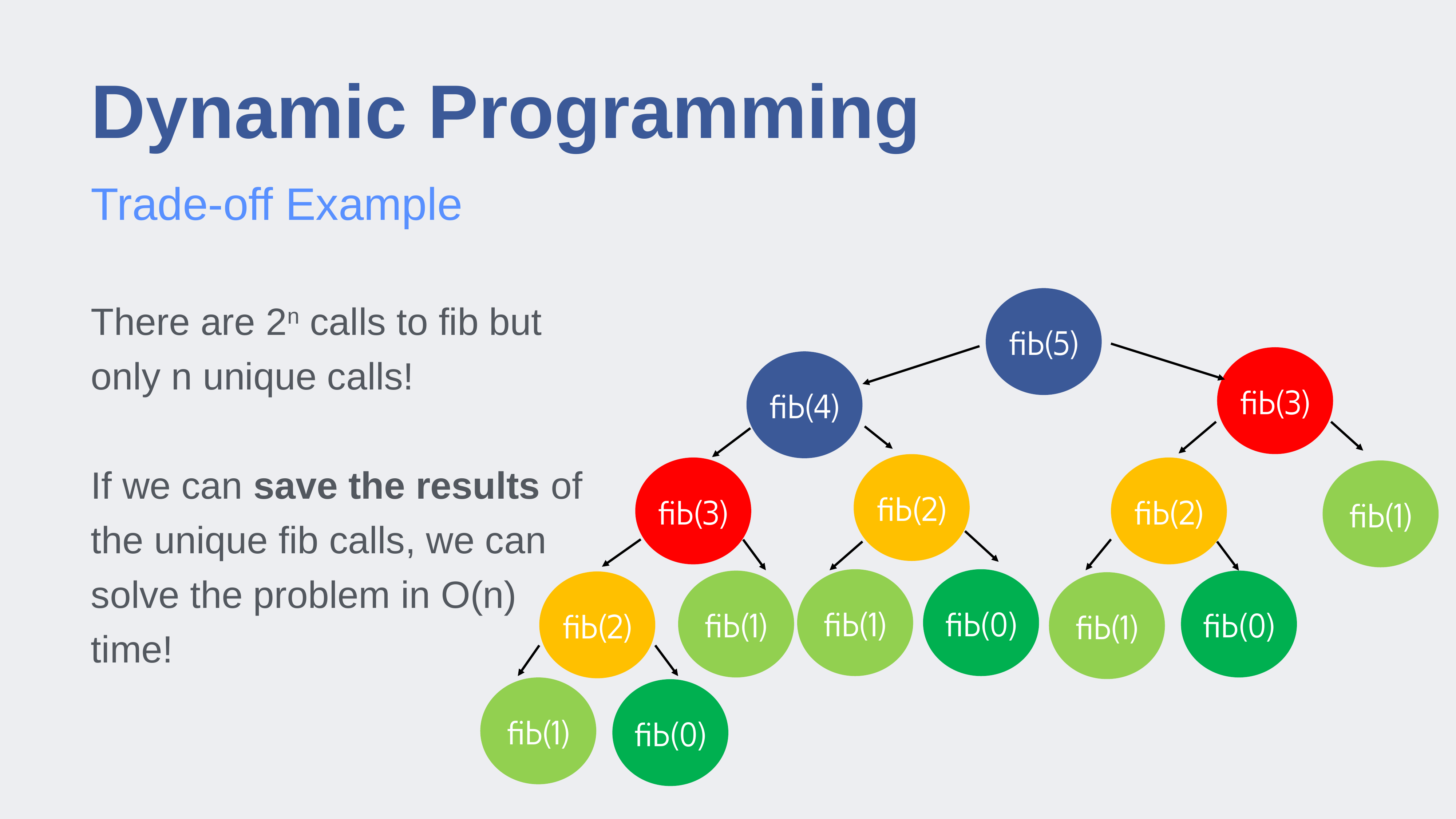

# Dynamic Programming
Trade-off Example
fib(5)
fib(3)
fib(4)
fib(2)
fib(3)
fib(2)
fib(1)
fib(1)
fib(0)
fib(1)
fib(0)
fib(2)
fib(1)
fib(1)
fib(0)
There are 2n calls to fib but only n unique calls!

If we can save the results of the unique fib calls, we can solve the problem in O(n) time!